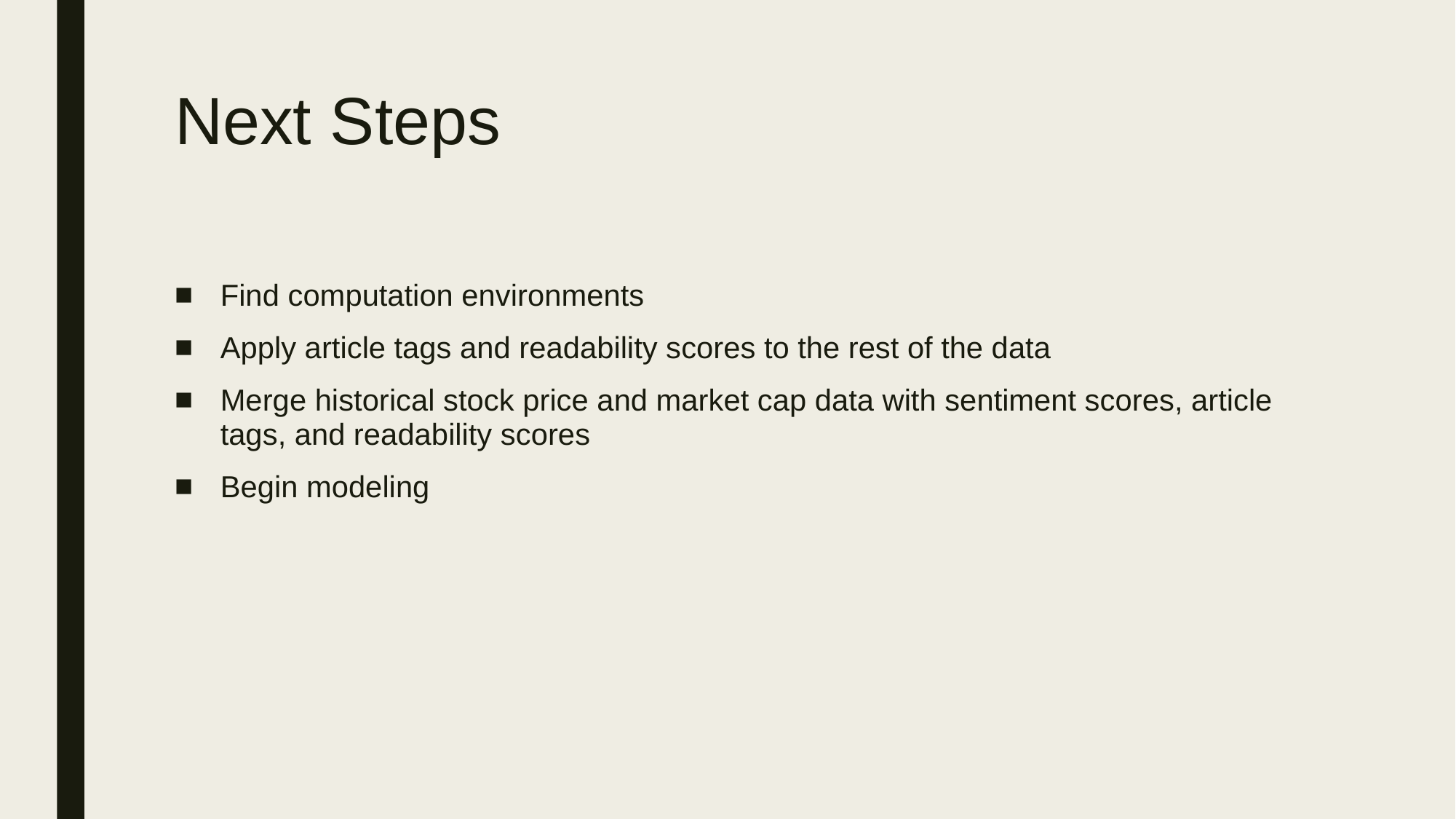

# Next Steps
Find computation environments
Apply article tags and readability scores to the rest of the data
Merge historical stock price and market cap data with sentiment scores, article tags, and readability scores
Begin modeling